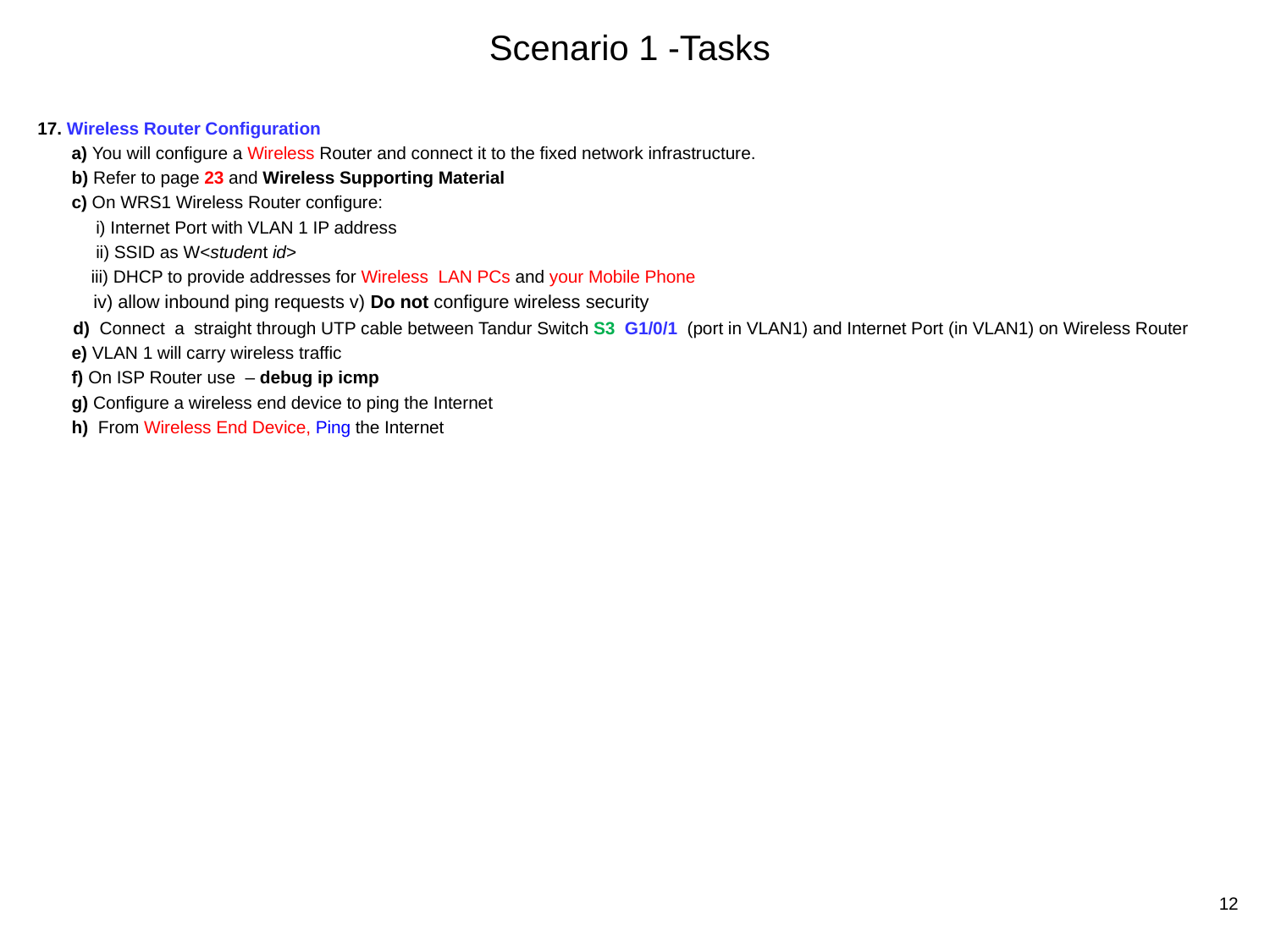

# Scenario 1 -Tasks

17. Wireless Router Configuration
       a) You will configure a Wireless Router and connect it to the fixed network infrastructure.
       b) Refer to page 23 and Wireless Supporting Material
       c) On WRS1 Wireless Router configure:
            i) Internet Port with VLAN 1 IP address
            ii) SSID as W<student id>
           iii) DHCP to provide addresses for Wireless  LAN PCs and your Mobile Phone
           iv) allow inbound ping requests v) Do not configure wireless security
       d)  Connect  a  straight through UTP cable between Tandur Switch S3  G1/0/1  (port in VLAN1) and Internet Port (in VLAN1) on Wireless Router
       e) VLAN 1 will carry wireless traffic
       f) On ISP Router use  – debug ip icmp
       g) Configure a wireless end device to ping the Internet
       h)  From Wireless End Device, Ping the Internet

12